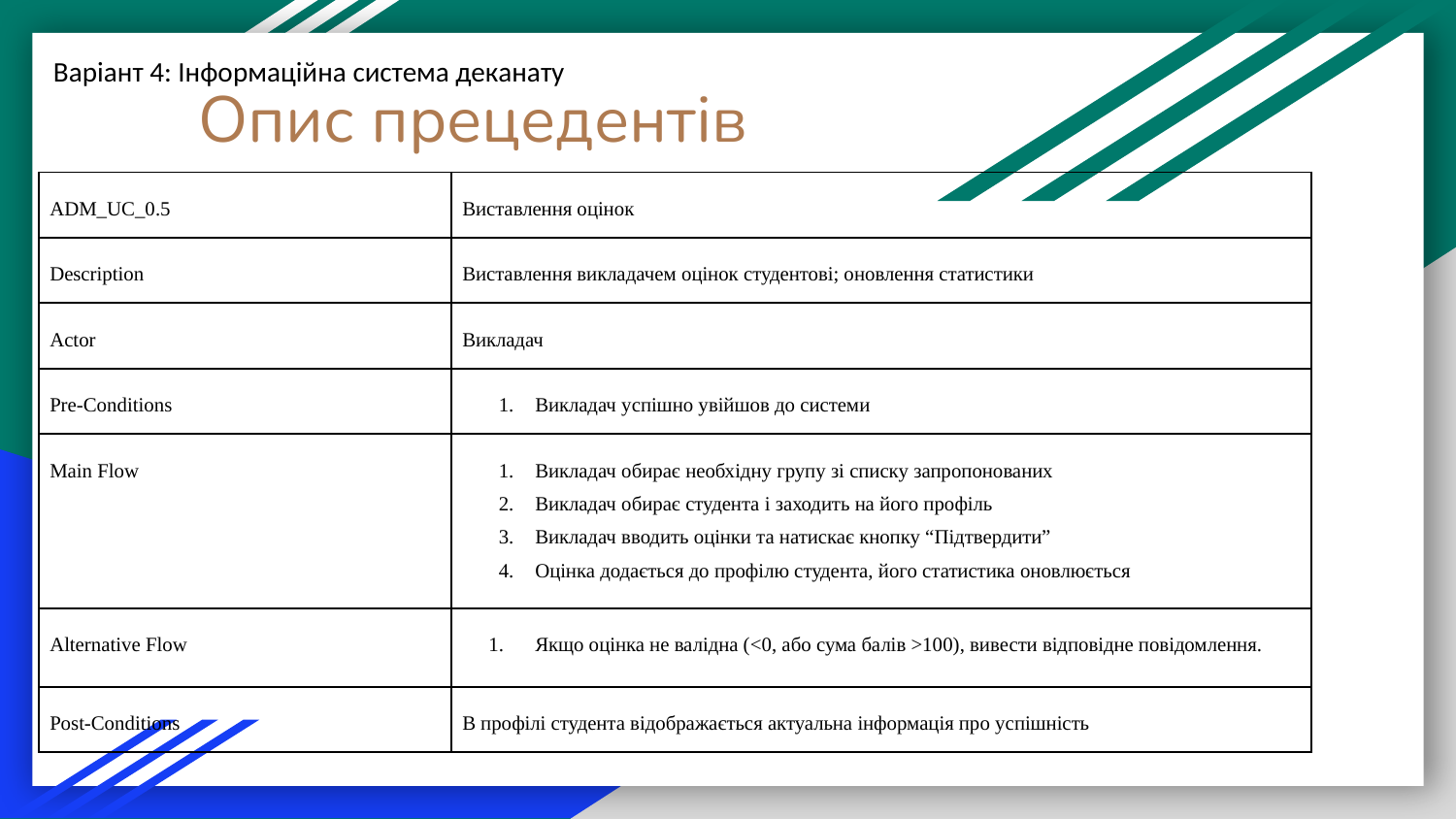

# Опис прецедентів
Варіант 4: Інформаційна система деканату
| ADM\_UC\_0.5 | Виставлення оцінок |
| --- | --- |
| Description | Виставлення викладачем оцінок студентові; оновлення статистики |
| Actor | Викладач |
| Pre-Conditions | 1. Викладач успішно увійшов до системи |
| Main Flow | 1. Викладач обирає необхідну групу зі списку запропонованих 2. Викладач обирає студента і заходить на його профіль 3. Викладач вводить оцінки та натискає кнопку “Підтвердити” 4. Оцінка додається до профілю студента, його статистика оновлюється |
| Alternative Flow | Якщо оцінка не валідна (<0, або сума балів >100), вивести відповідне повідомлення. |
| Post-Conditions | В профілі студента відображається актуальна інформація про успішність |